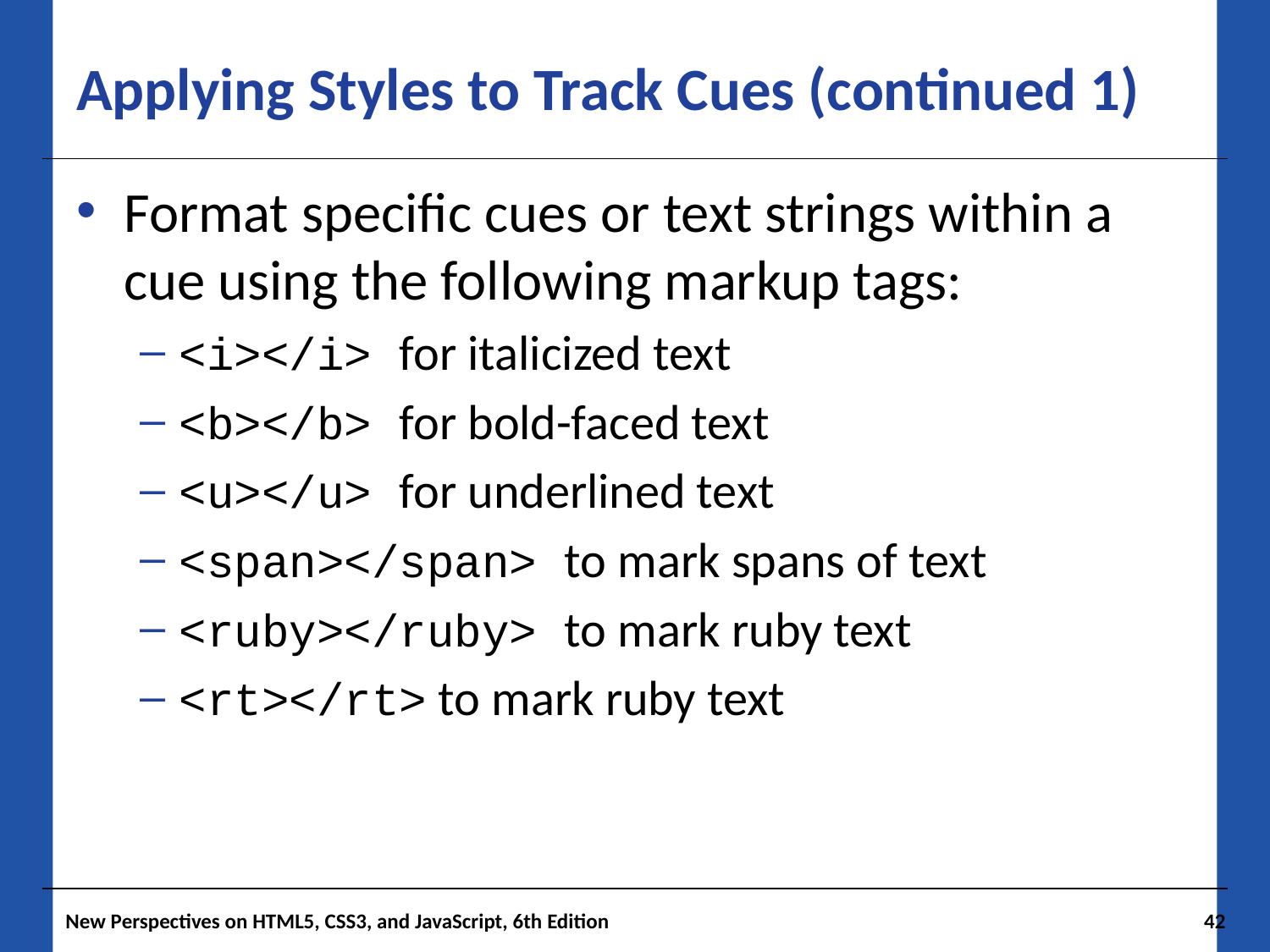

# Applying Styles to Track Cues (continued 1)
Format specific cues or text strings within a cue using the following markup tags:
<i></i> for italicized text
<b></b> for bold-faced text
<u></u> for underlined text
<span></span> to mark spans of text
<ruby></ruby> to mark ruby text
<rt></rt> to mark ruby text

New Perspectives on HTML5, CSS3, and JavaScript, 6th Edition
42